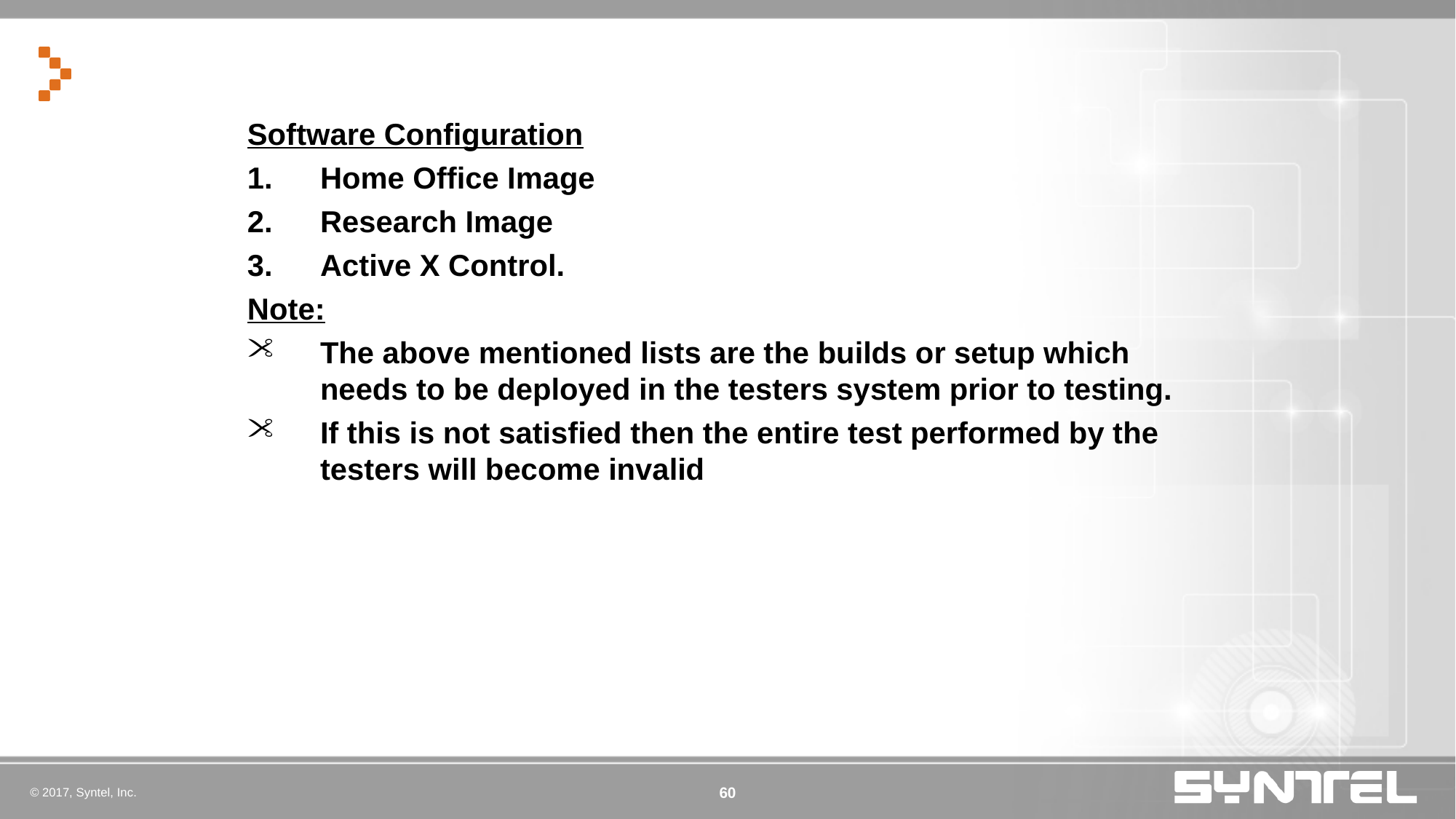

#
Software Configuration
Home Office Image
Research Image
Active X Control.
Note:
The above mentioned lists are the builds or setup which needs to be deployed in the testers system prior to testing.
If this is not satisfied then the entire test performed by the testers will become invalid